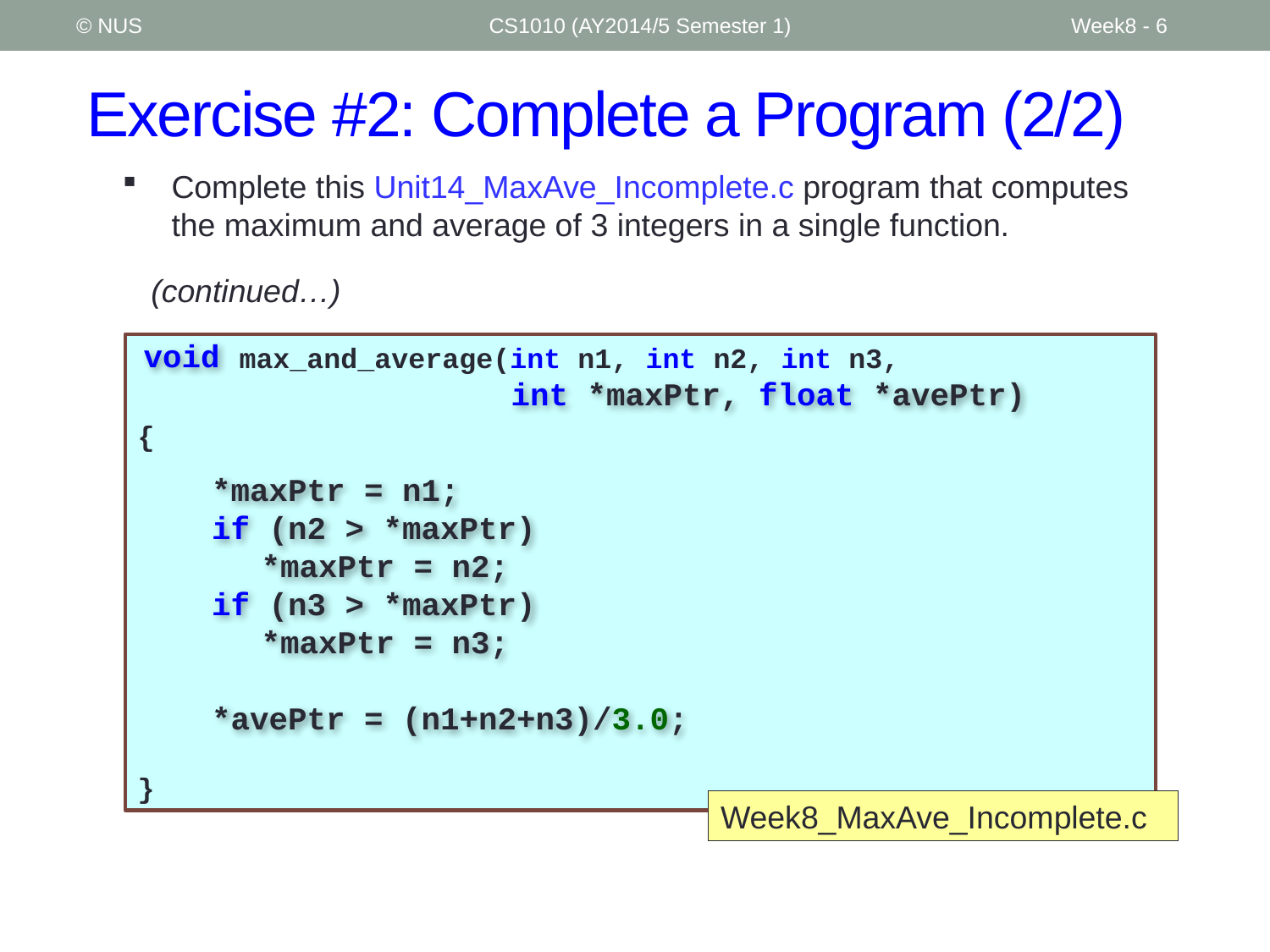

© NUS
CS1010 (AY2014/5 Semester 1)
Week8 - 6
# Exercise #2: Complete a Program (2/2)
Complete this Unit14_MaxAve_Incomplete.c program that computes the maximum and average of 3 integers in a single function.
(continued…)
void
      max_and_average(int n1, int n2, int n3,

{

}
Week8_MaxAve_Incomplete.c
int *maxPtr, float *avePtr)
*maxPtr = n1;
if (n2 > *maxPtr)
	*maxPtr = n2;
if (n3 > *maxPtr)
	*maxPtr = n3;

*avePtr = (n1+n2+n3)/3.0;